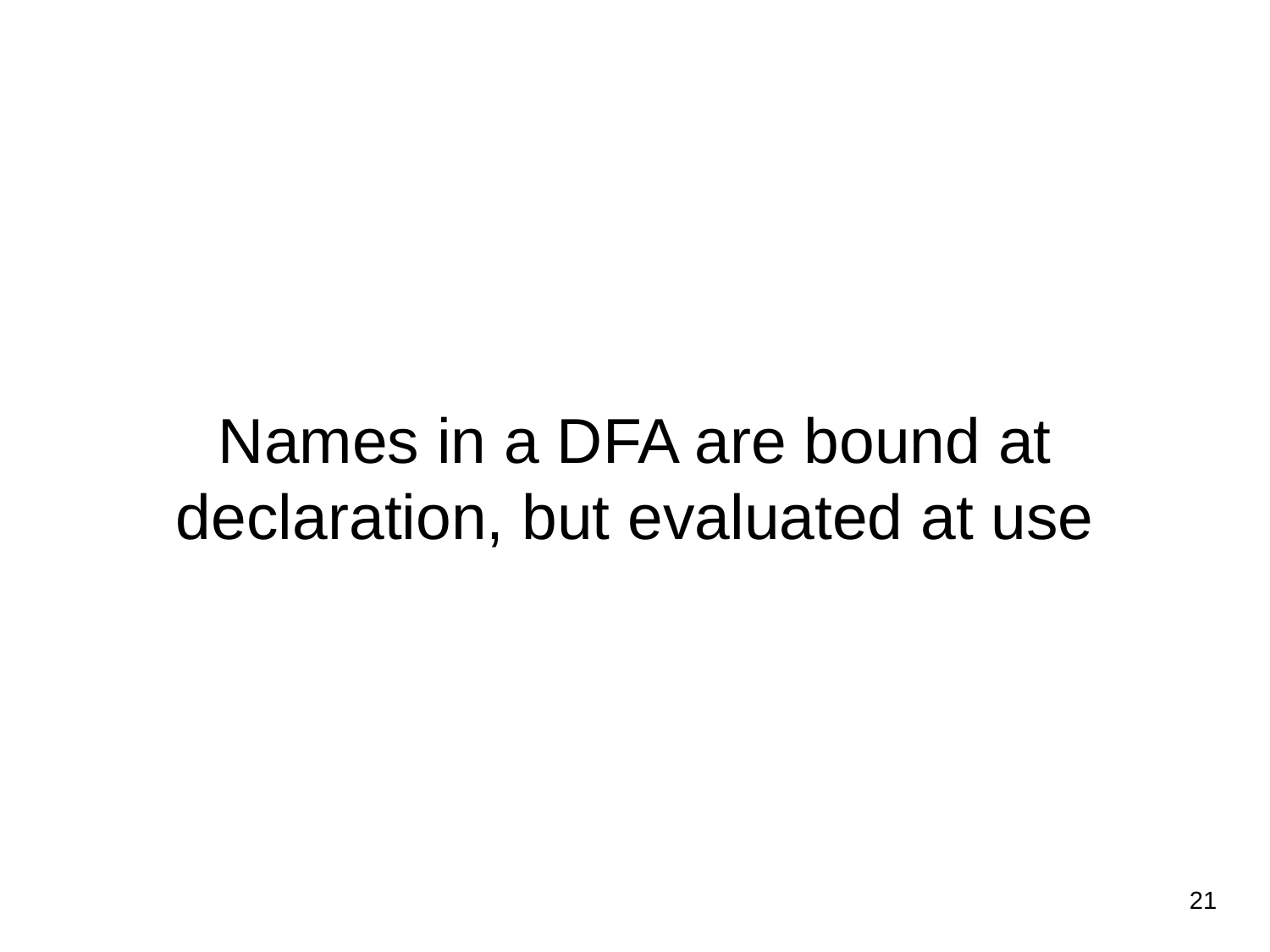

# Names in a DFA are bound at declaration, but evaluated at use
21